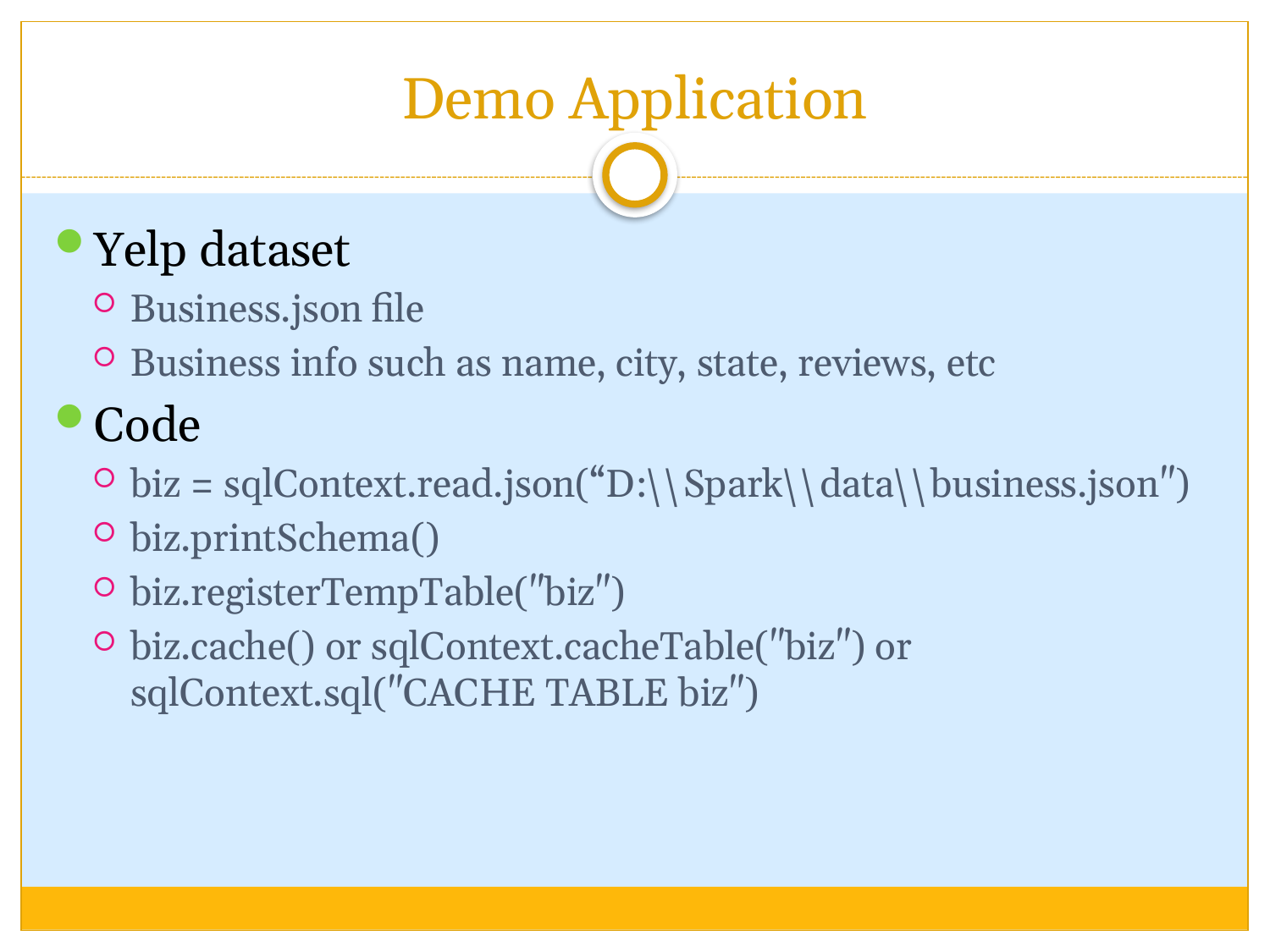

# Demo Application
Yelp dataset
Business.json file
Business info such as name, city, state, reviews, etc
Code
biz = sqlContext.read.json(“D:\\Spark\\data\\business.json")
biz.printSchema()
biz.registerTempTable("biz")
biz.cache() or sqlContext.cacheTable("biz") or sqlContext.sql("CACHE TABLE biz")